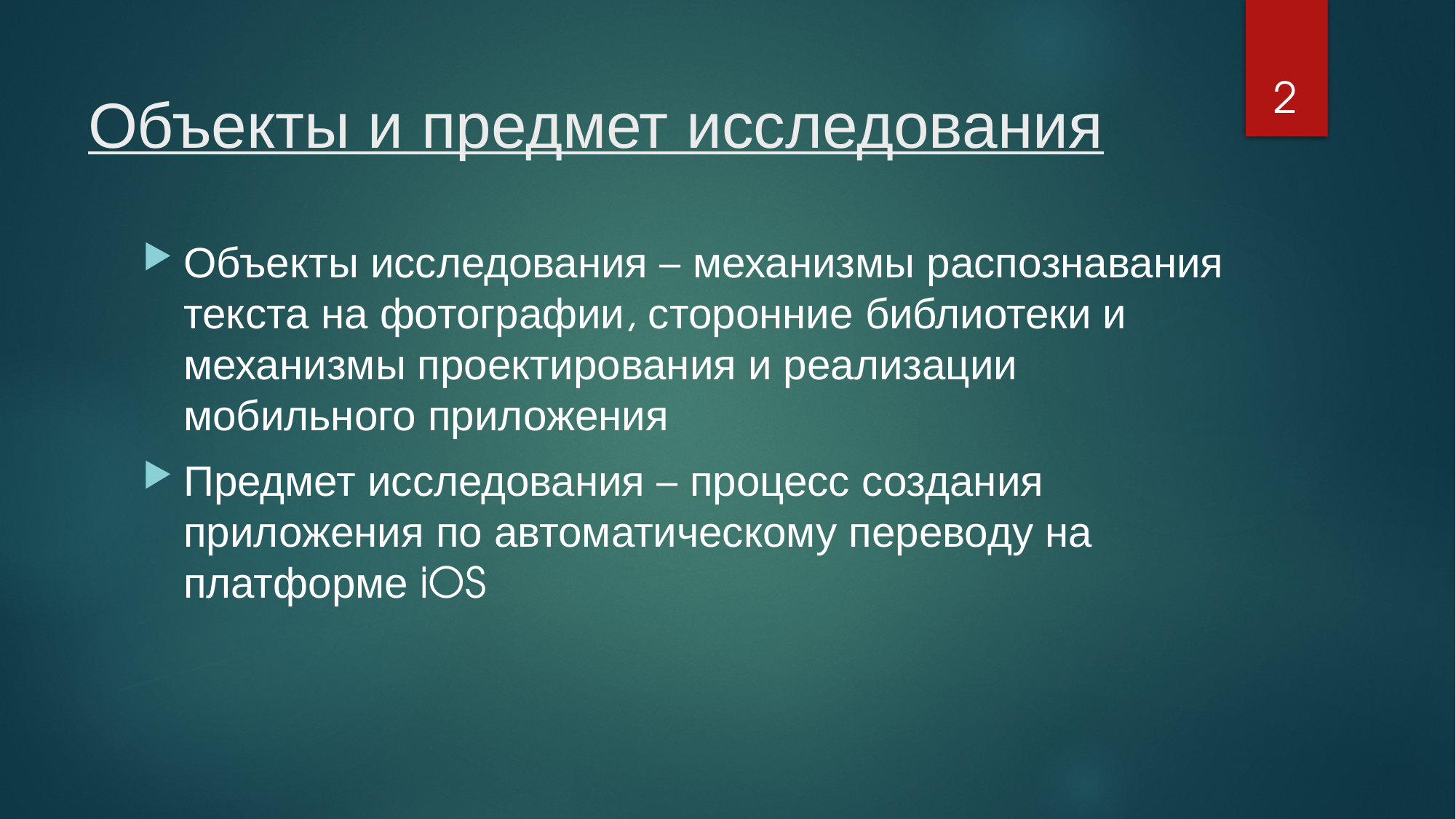

2
# Объекты и предмет исследования
Объекты исследования – механизмы распознавания текста на фотографии, сторонние библиотеки и механизмы проектирования и реализации мобильного приложения
Предмет исследования – процесс создания приложения по автоматическому переводу на платформе iOS